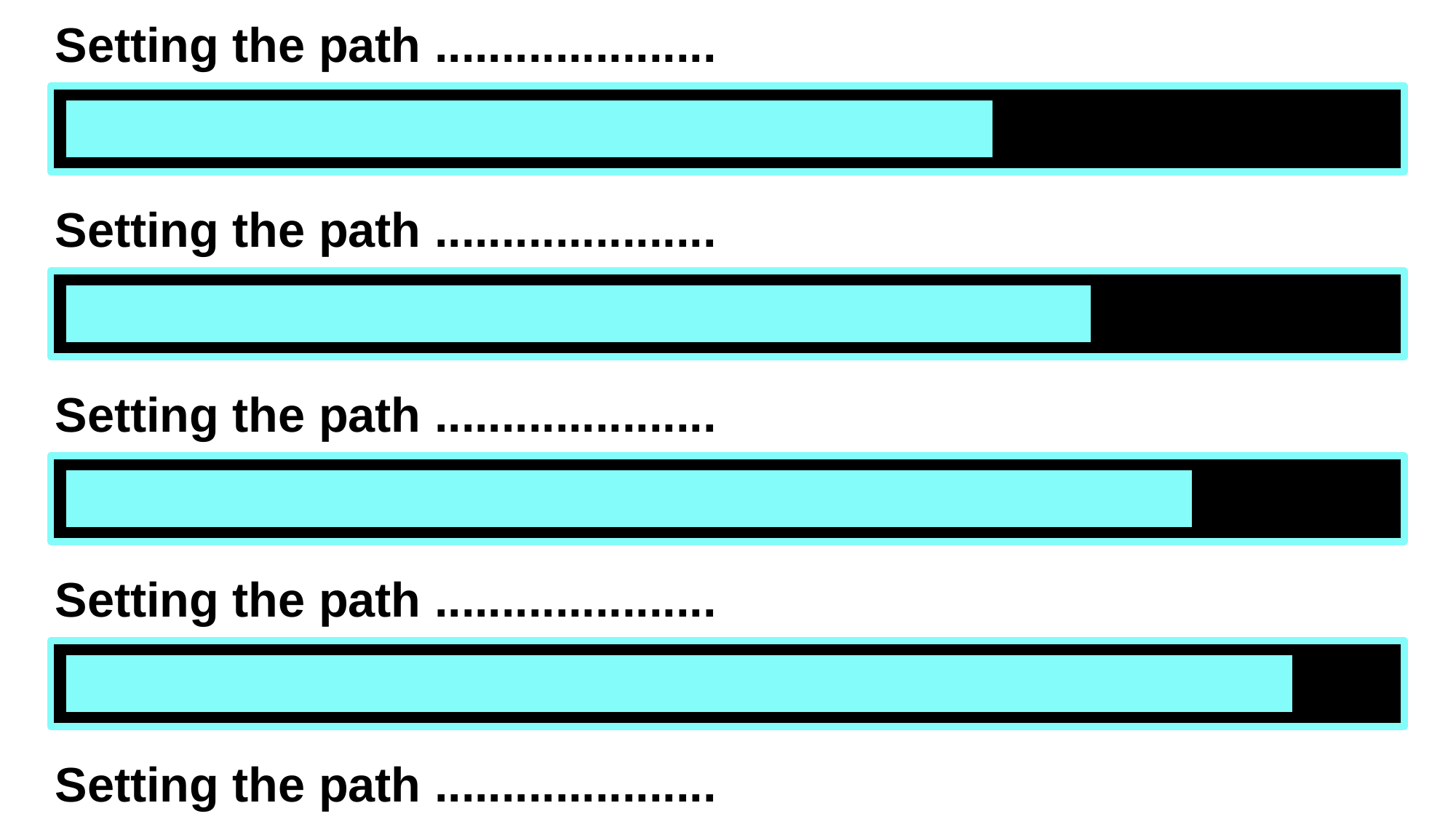

Setting the path .....................

Setting the path .....................

Setting the path .....................

Setting the path .....................

Setting the path .....................

Finished setting the path